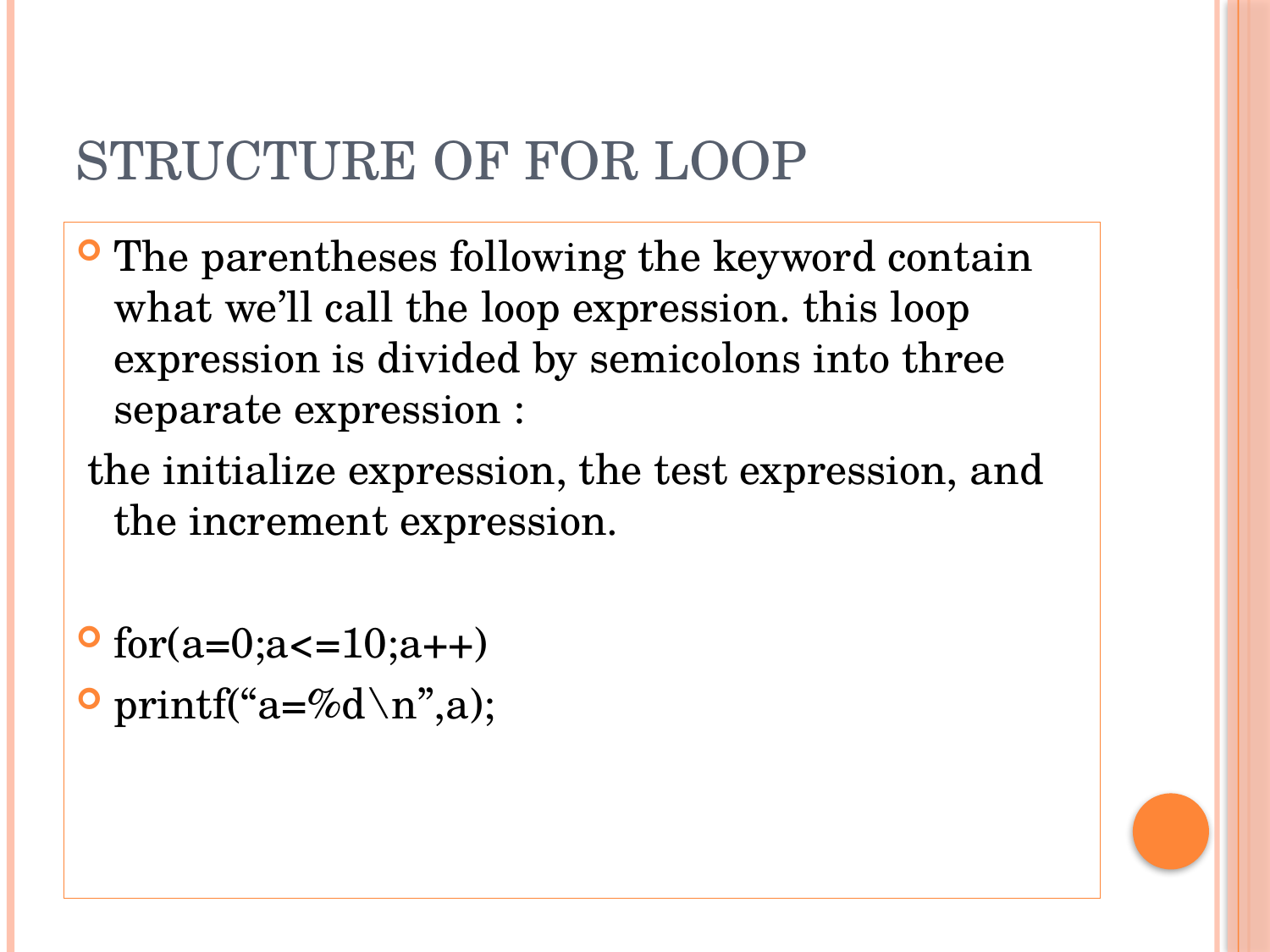

# Structure of for loop
The parentheses following the keyword contain what we’ll call the loop expression. this loop expression is divided by semicolons into three separate expression :
 the initialize expression, the test expression, and the increment expression.

for(a=0;a<=10;a++)
printf(“a=%d\n”,a);